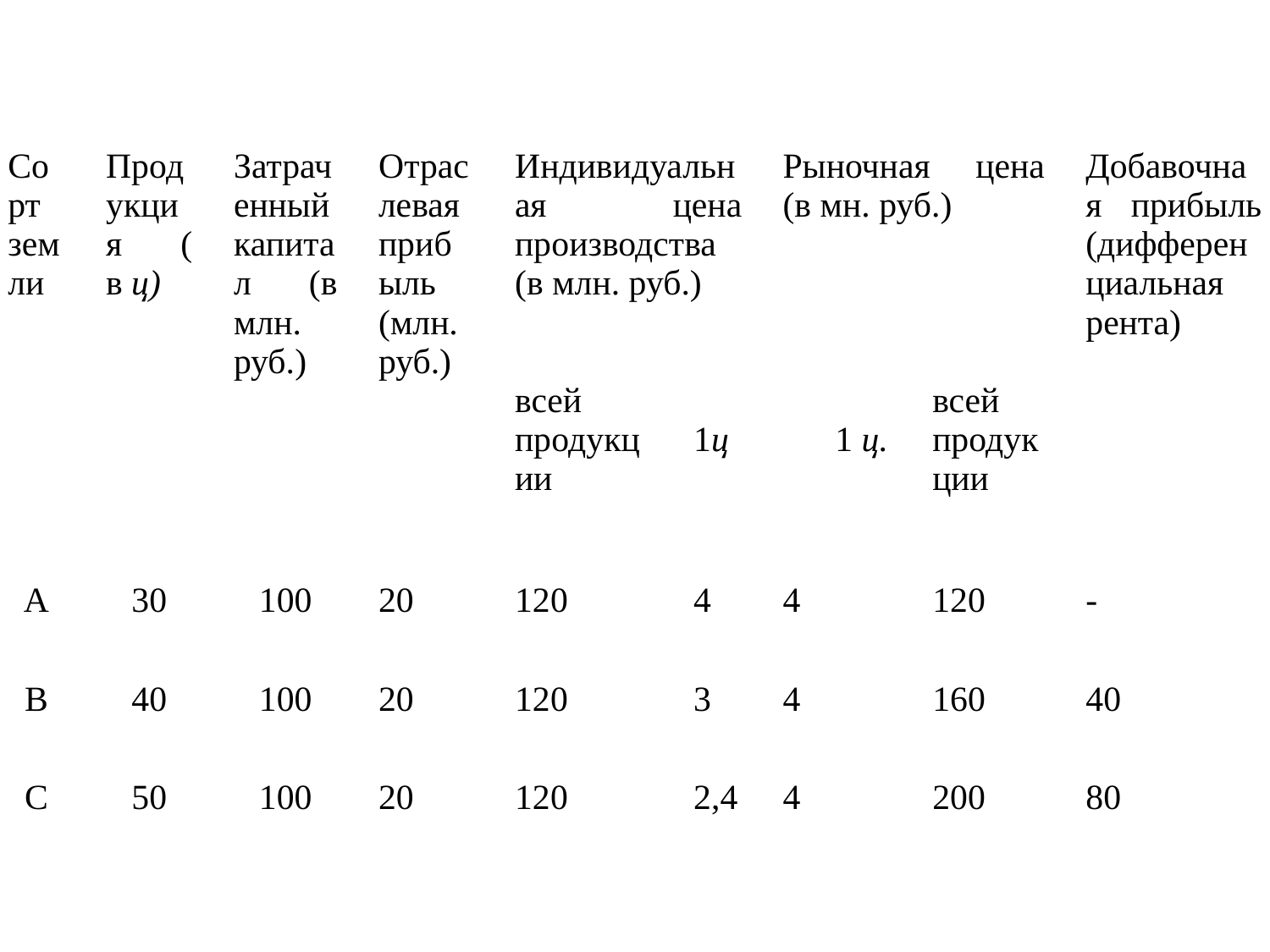

| Сорт земли | Продукция ( в ц) | Затраченный капитал (в млн. руб.) | Отраслевая прибыль (млн. руб.) | Индивидуальная цена производства (в млн. руб.) |  | Рыночная цена (в мн. руб.) |  | Добавочная прибыль (дифференциальная рента) |
| --- | --- | --- | --- | --- | --- | --- | --- | --- |
|  |  |  |  | всей продукции | 1ц | 1 ц. | всей продукции |  |
| А | 30 | 100 | 20 | 120 | 4 | 4 | 120 | - |
| В | 40 | 100 | 20 | 120 | 3 | 4 | 160 | 40 |
| С | 50 | 100 | 20 | 120 | 2,4 | 4 | 200 | 80 |